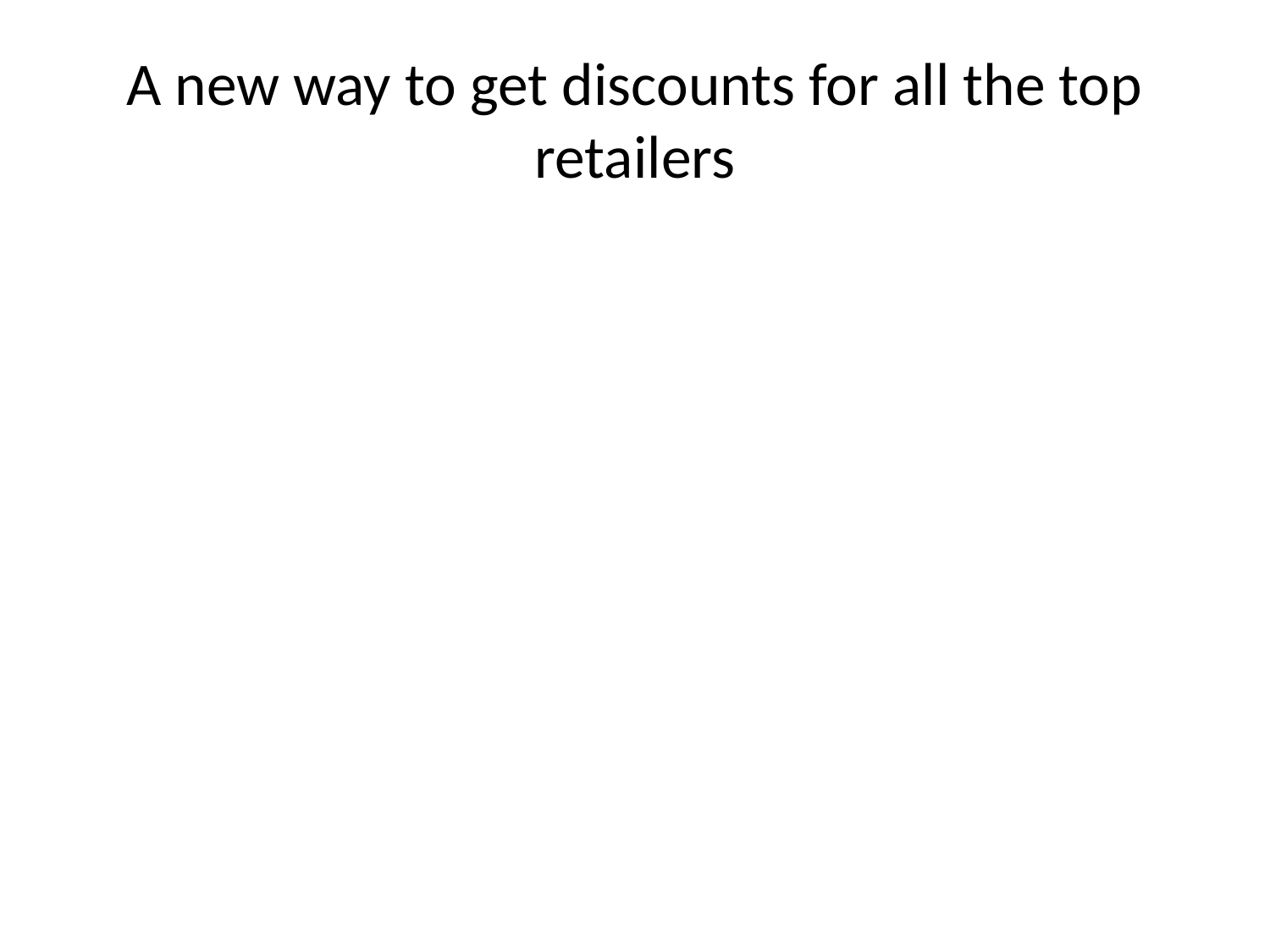

# A new way to get discounts for all the top retailers